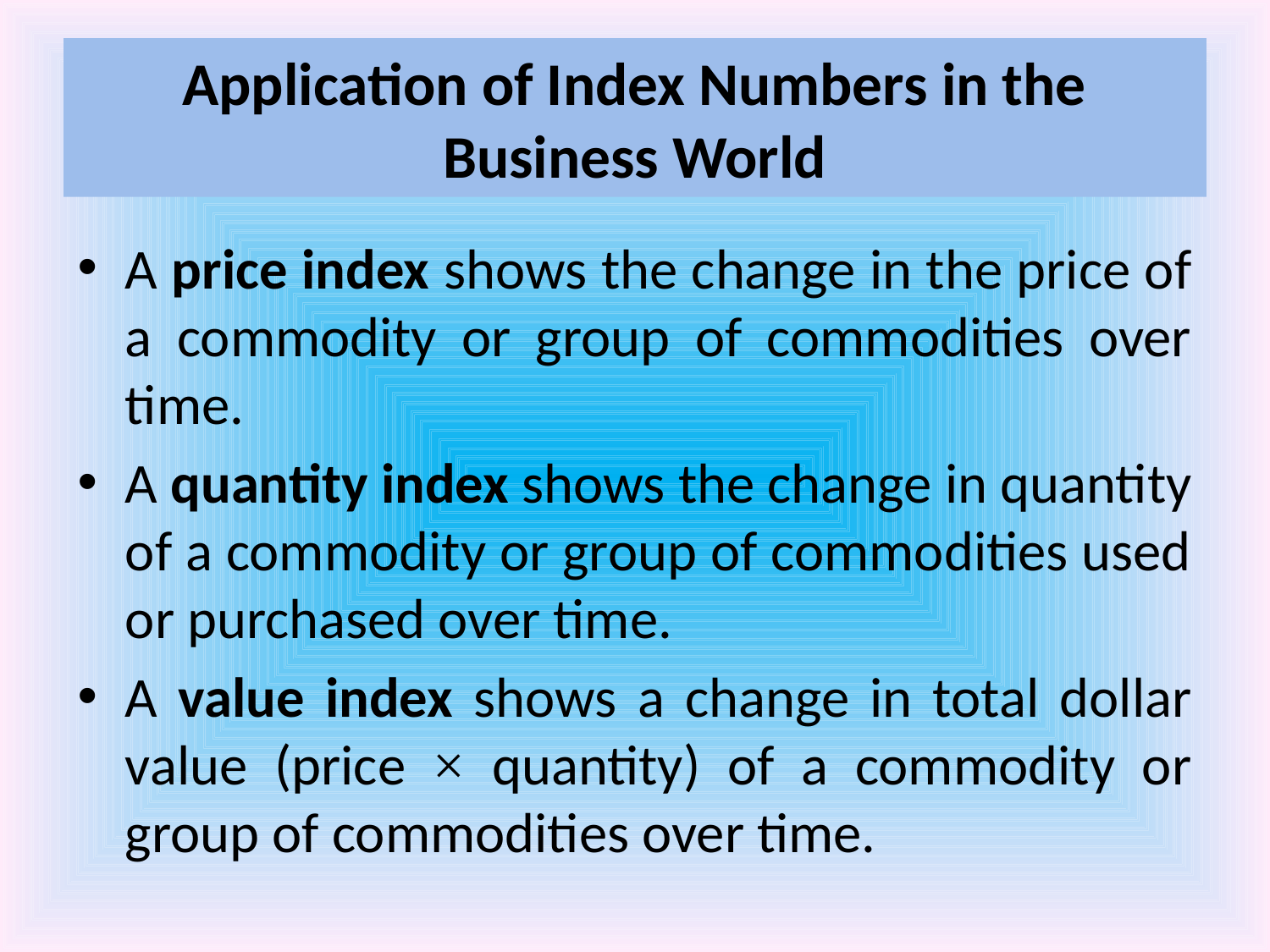

# Application of Index Numbers in the Business World

A price index shows the change in the price of a commodity or group of commodities over time.
A quantity index shows the change in quantity of a commodity or group of commodities used or purchased over time.
A value index shows a change in total dollar value (price × quantity) of a commodity or group of commodities over time.